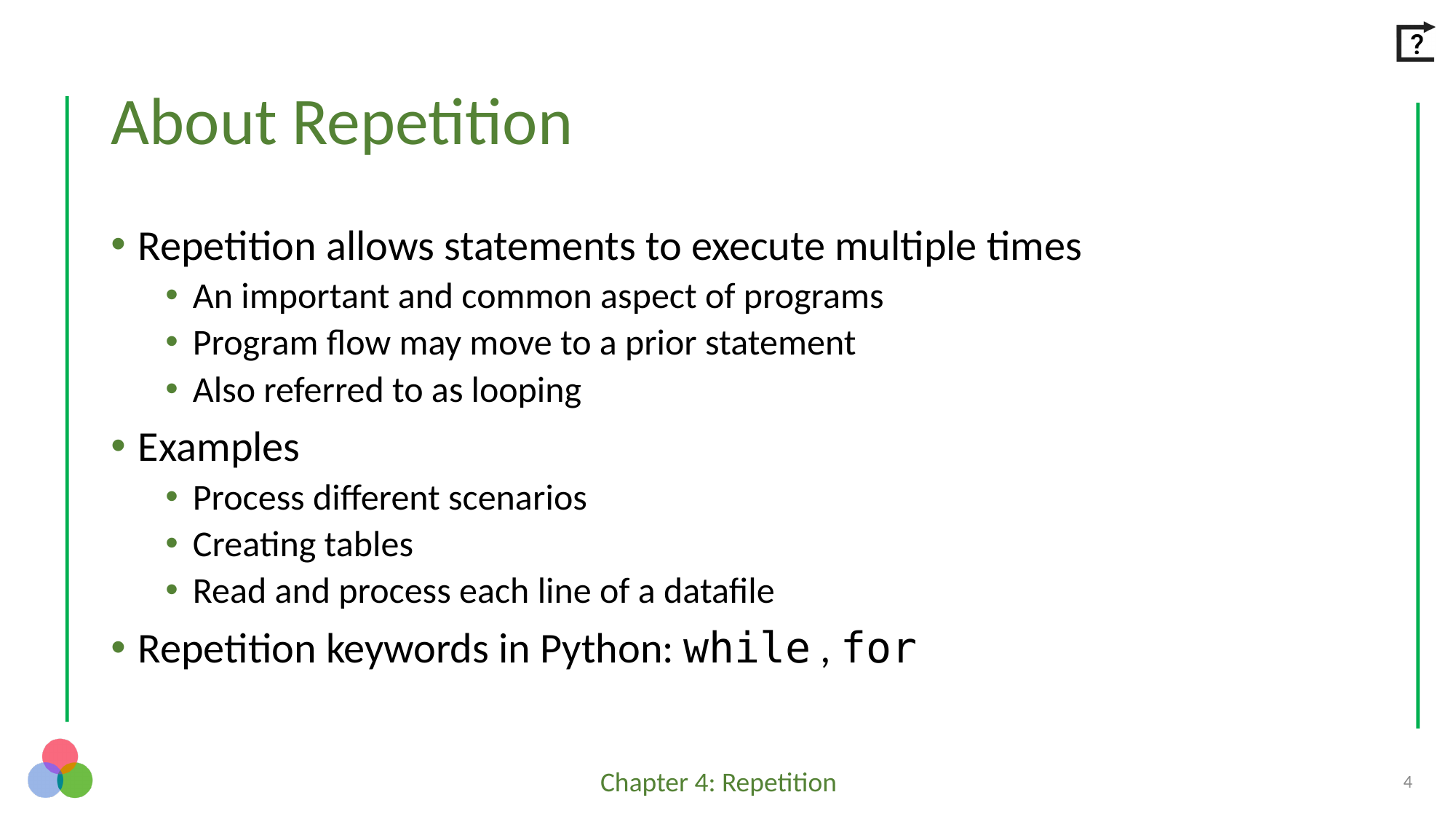

# About Repetition
Repetition allows statements to execute multiple times
An important and common aspect of programs
Program flow may move to a prior statement
Also referred to as looping
Examples
Process different scenarios
Creating tables
Read and process each line of a datafile
Repetition keywords in Python: while , for

4